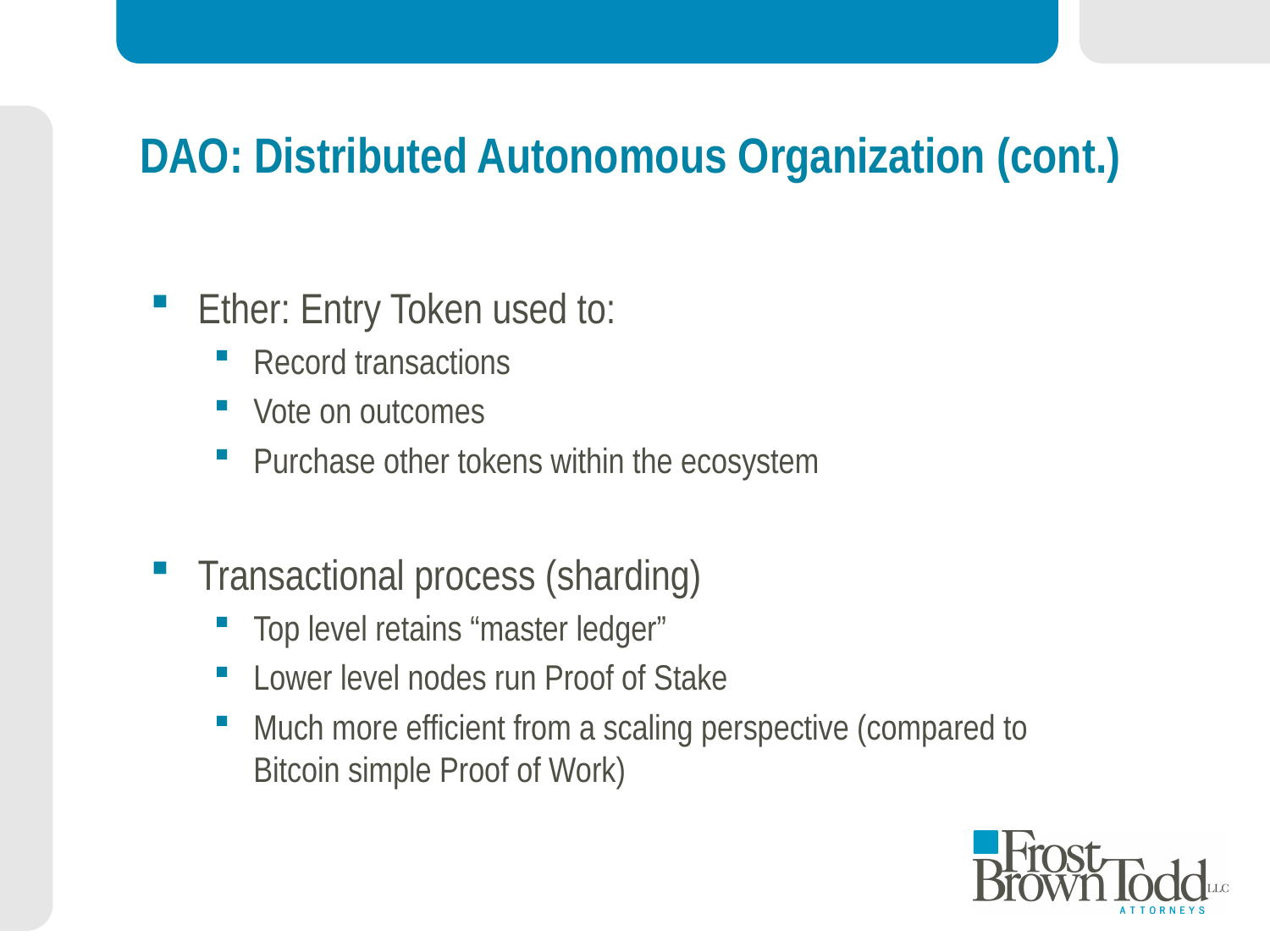

# DAO: Distributed Autonomous Organization (cont.)
Ether: Entry Token used to:
Record transactions
Vote on outcomes
Purchase other tokens within the ecosystem

Transactional process (sharding)
Top level retains “master ledger”
Lower level nodes run Proof of Stake
Much more efficient from a scaling perspective (compared to Bitcoin simple Proof of Work)